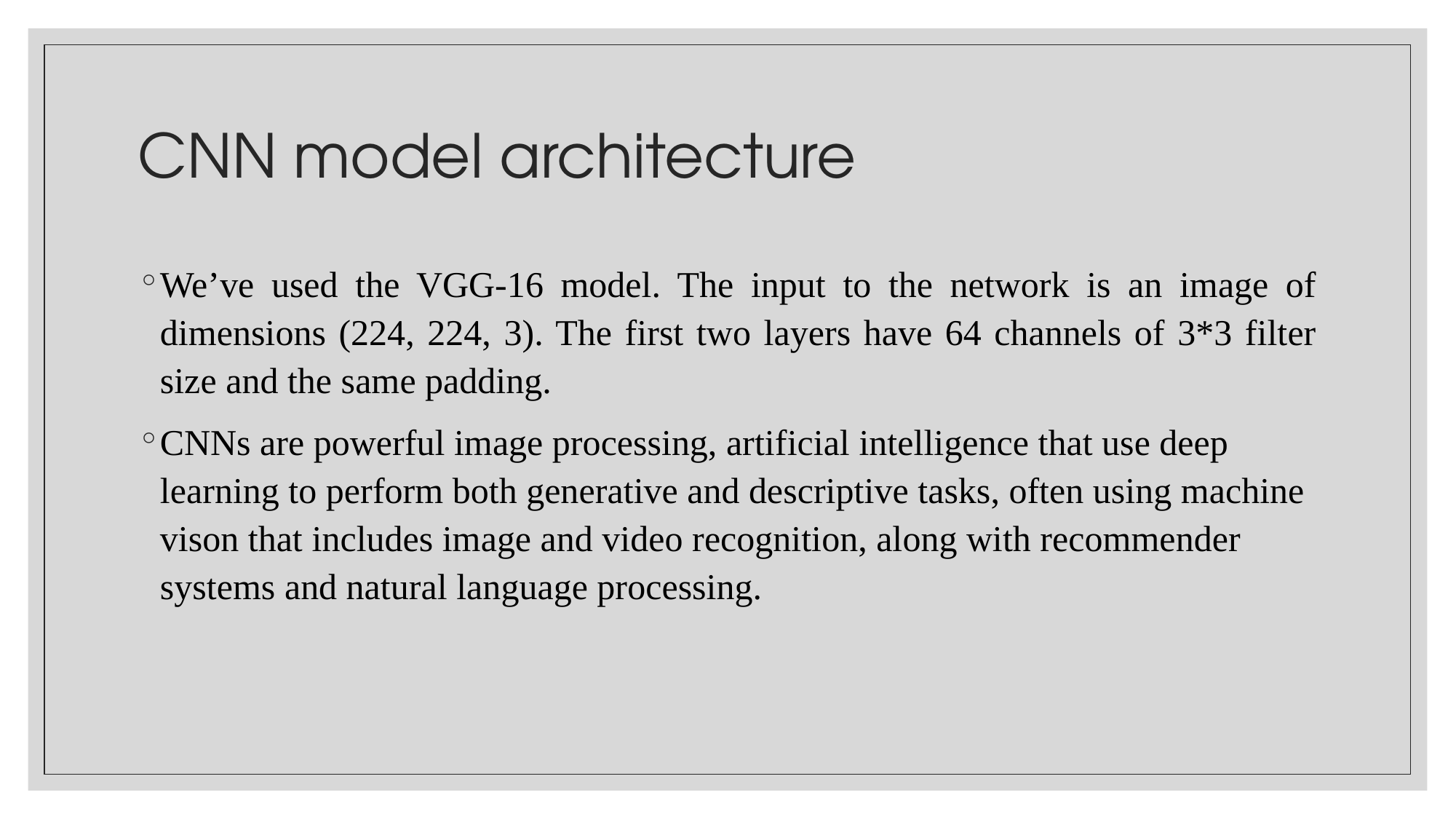

# CNN model architecture
We’ve used the VGG-16 model. The input to the network is an image of dimensions (224, 224, 3). The first two layers have 64 channels of 3*3 filter size and the same padding.
CNNs are powerful image processing, artificial intelligence that use deep learning to perform both generative and descriptive tasks, often using machine vison that includes image and video recognition, along with recommender systems and natural language processing.